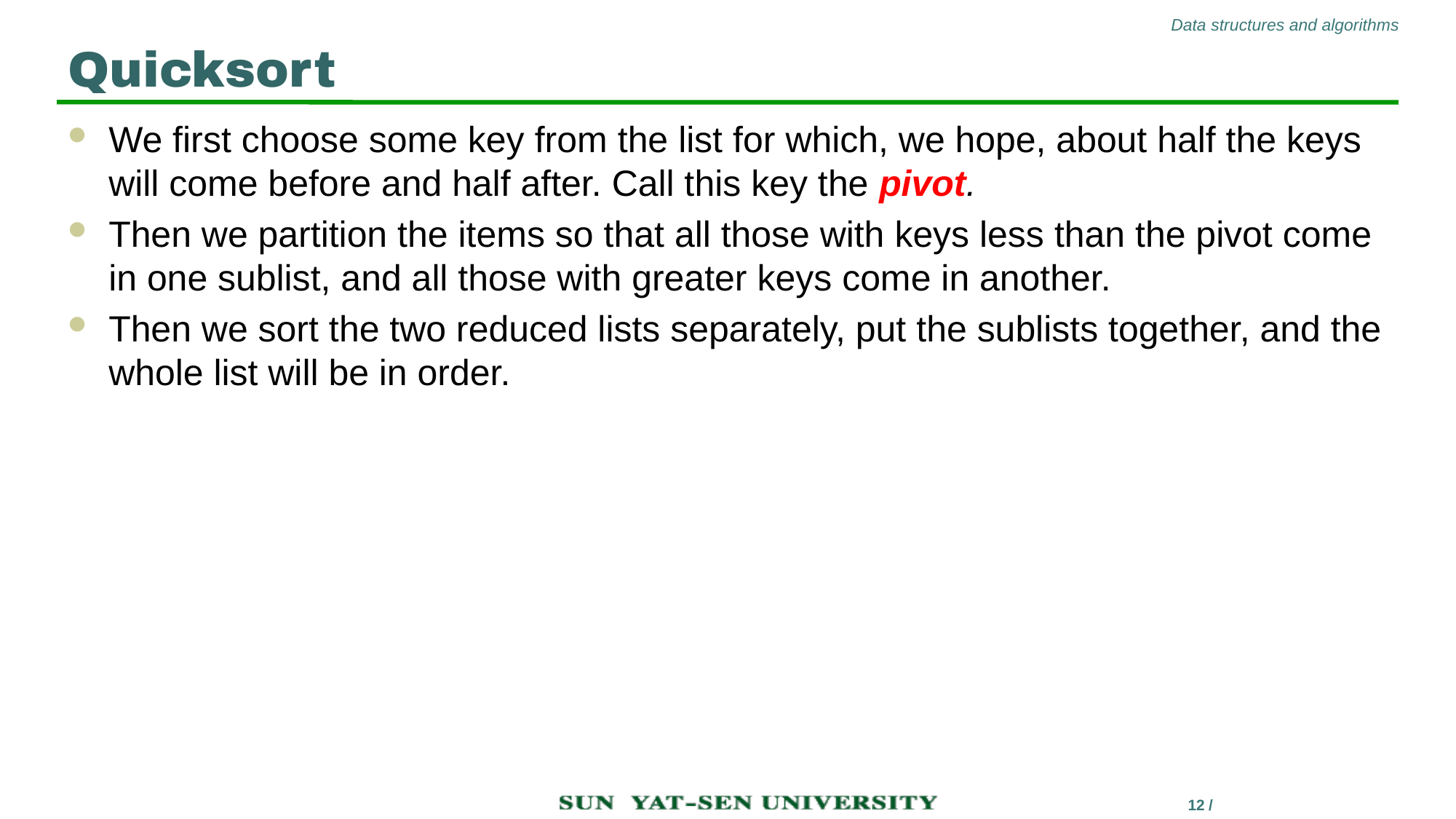

# Quicksort
We first choose some key from the list for which, we hope, about half the keys will come before and half after. Call this key the pivot.
Then we partition the items so that all those with keys less than the pivot come in one sublist, and all those with greater keys come in another.
Then we sort the two reduced lists separately, put the sublists together, and the whole list will be in order.